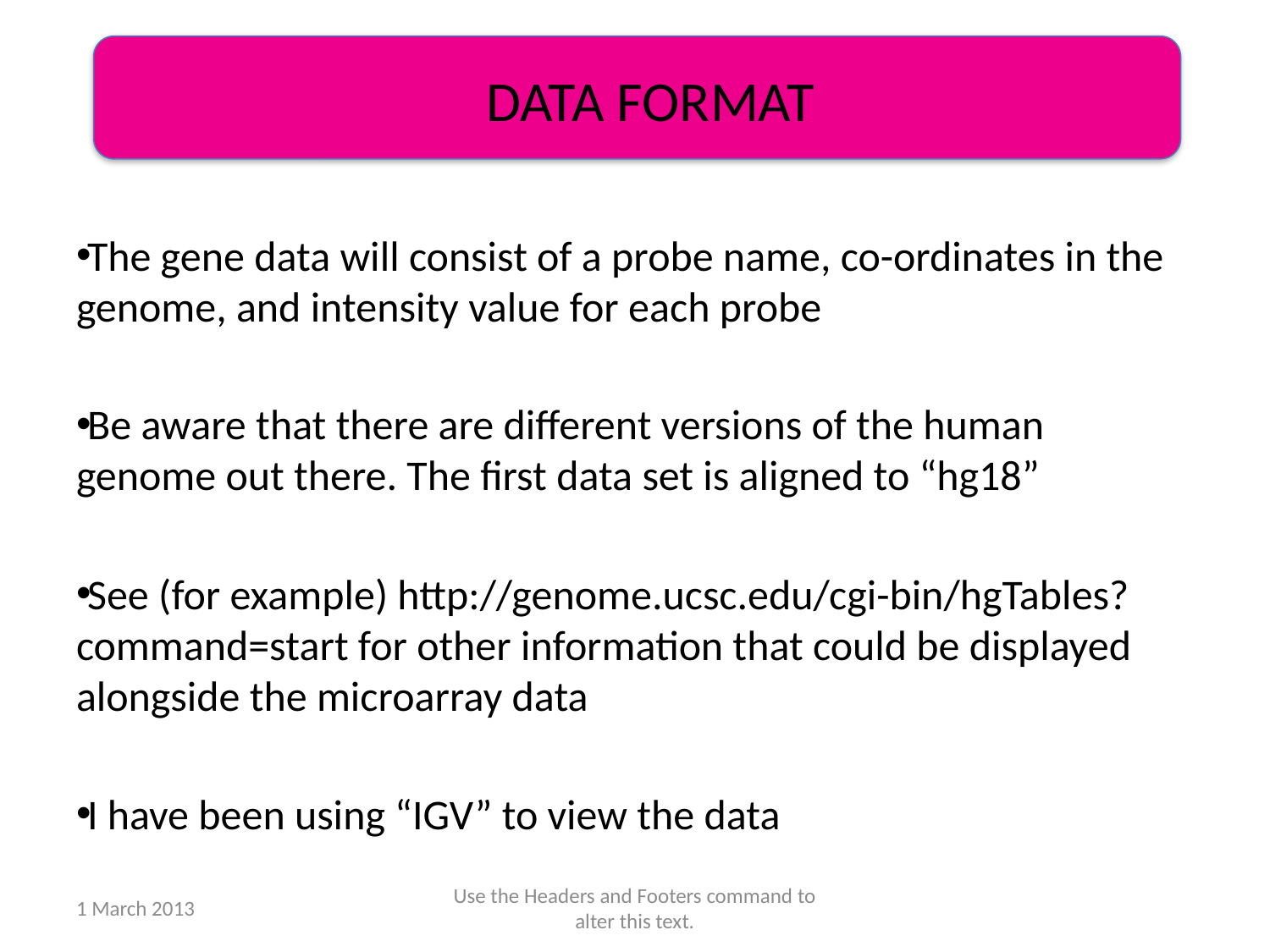

DATA FORMAT
The gene data will consist of a probe name, co-ordinates in the genome, and intensity value for each probe

Be aware that there are different versions of the human genome out there. The first data set is aligned to “hg18”

See (for example) http://genome.ucsc.edu/cgi-bin/hgTables?command=start for other information that could be displayed alongside the microarray data

I have been using “IGV” to view the data
1 March 2013
Use the Headers and Footers command to alter this text.